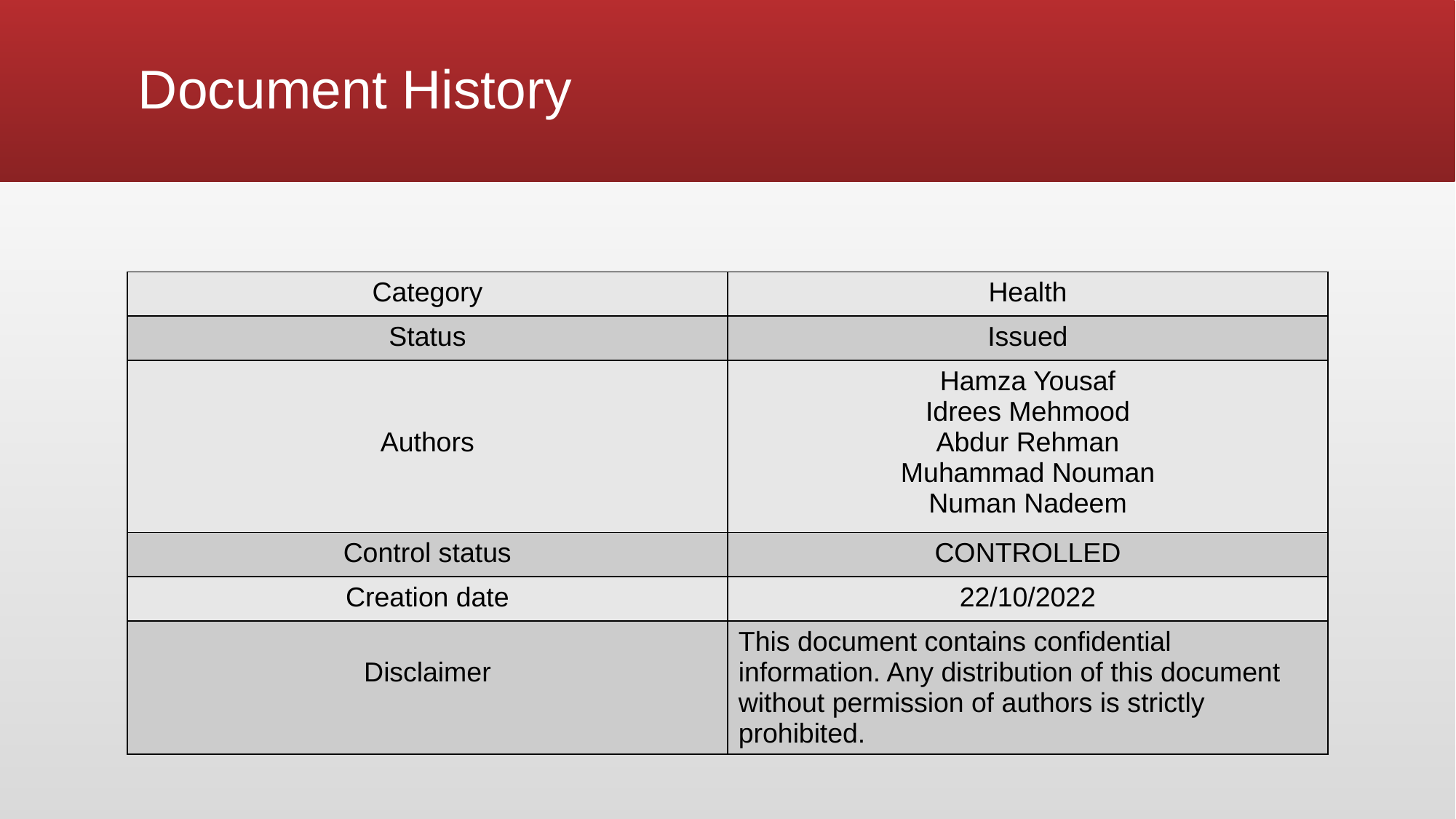

# Document History
| Category | Health |
| --- | --- |
| Status | Issued |
| Authors | Hamza Yousaf Idrees Mehmood Abdur Rehman Muhammad Nouman Numan Nadeem |
| Control status | CONTROLLED |
| Creation date | 22/10/2022 |
| Disclaimer | This document contains confidential information. Any distribution of this document without permission of authors is strictly prohibited. |